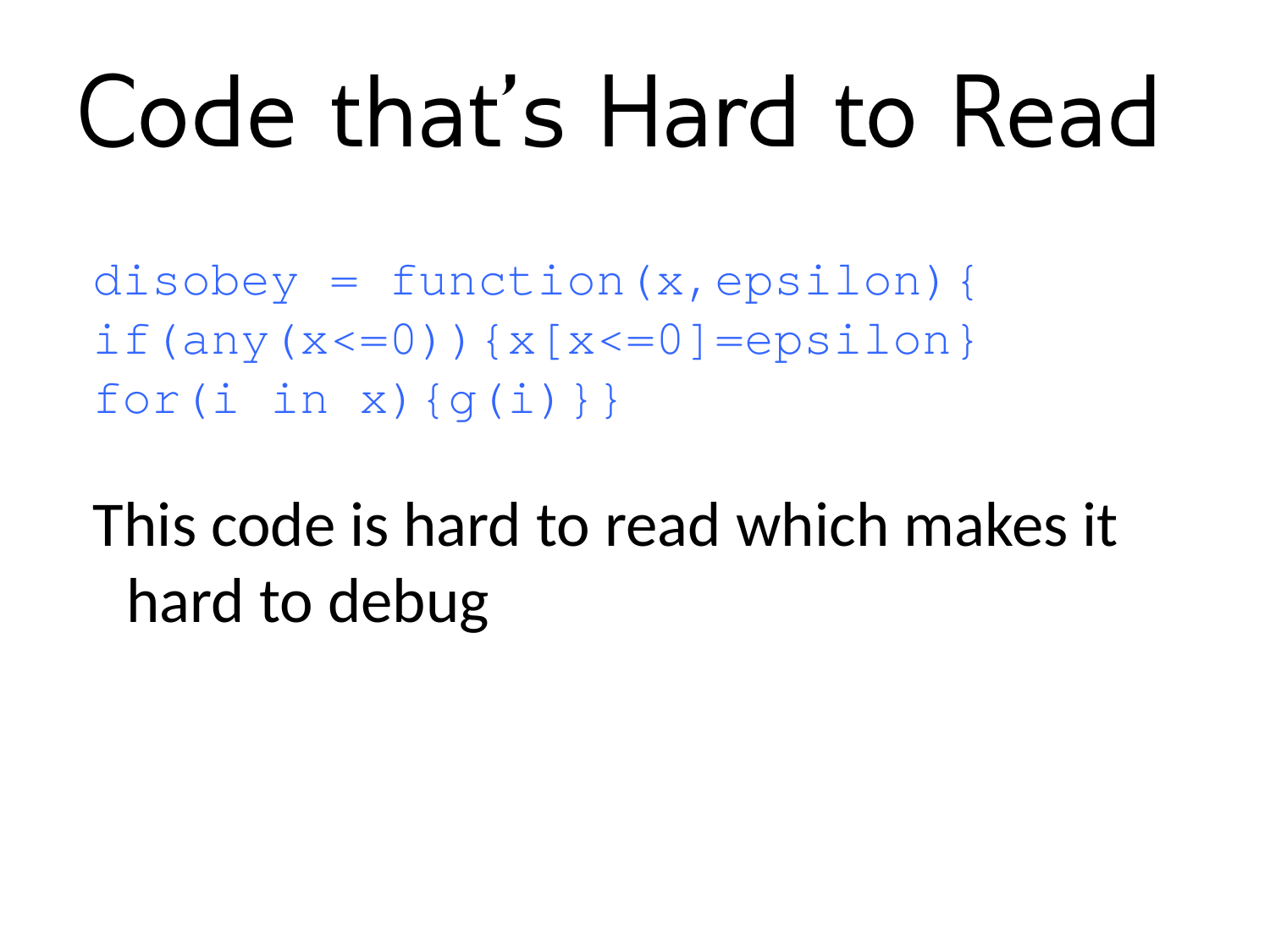

# Code that’s Hard to Read
disobey = function(x,epsilon){
if(any(x<=0)){x[x<=0]=epsilon}
for(i in x){g(i)}}

This code is hard to read which makes it hard to debug